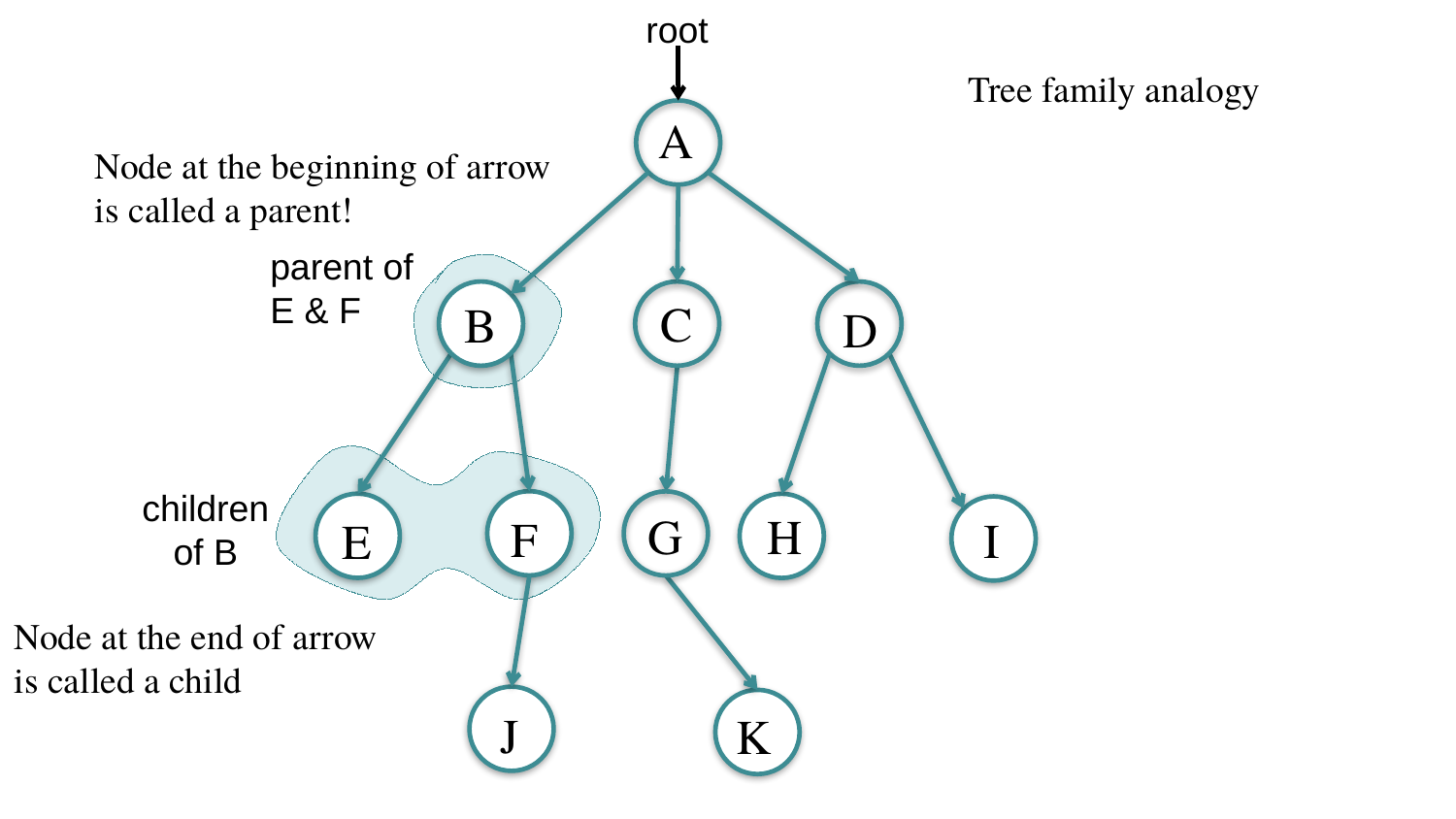

root
Tree family analogy

A
Node at the beginning of arrow is called a parent!
parent of E & F

C
B
D

children of B

G
H
F
I
E
Node at the end of arrow is called a child

J
K